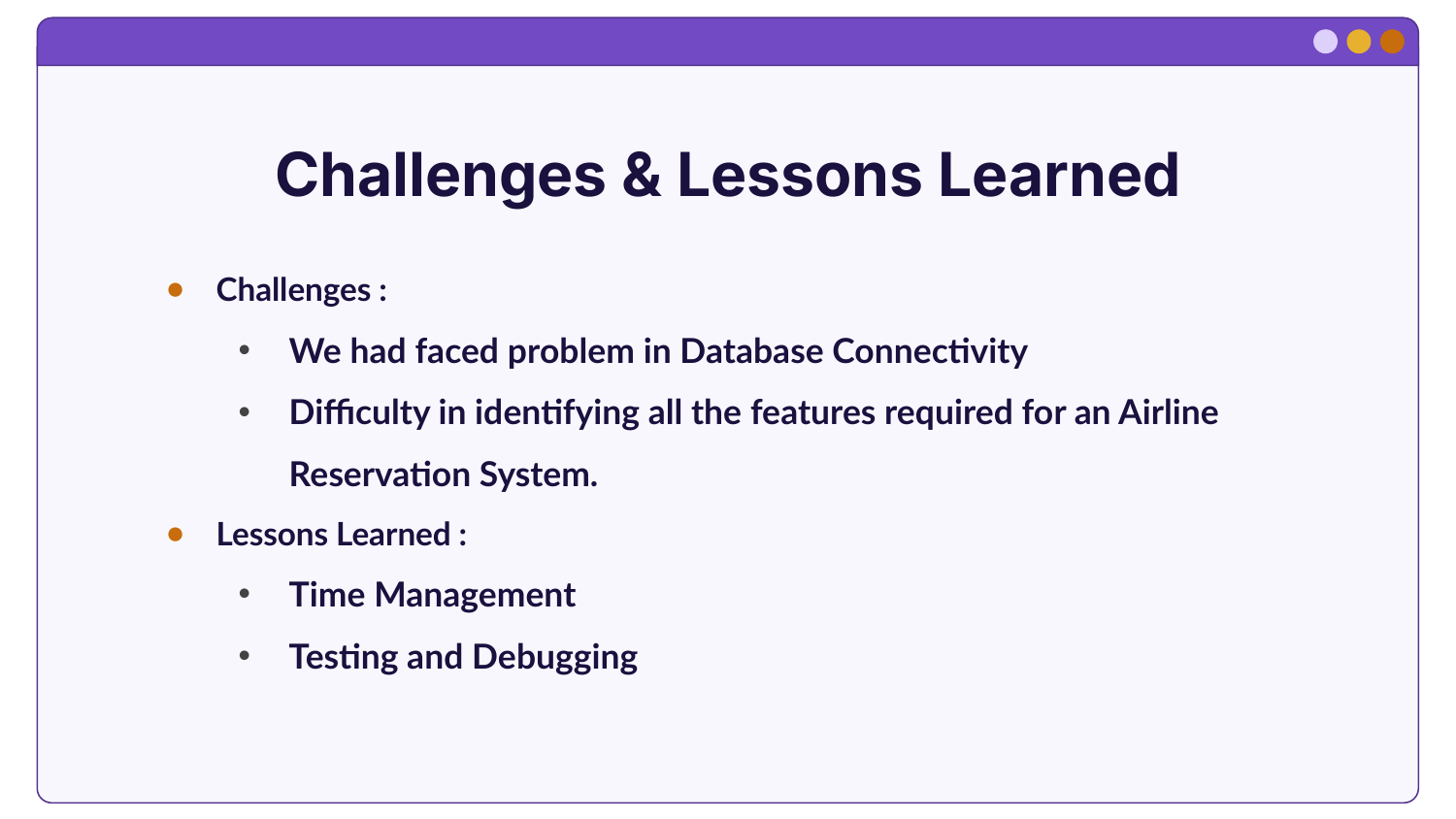

# Challenges & Lessons Learned
Challenges :
We had faced problem in Database Connectivity
Difficulty in identifying all the features required for an Airline Reservation System.
Lessons Learned :
Time Management
Testing and Debugging